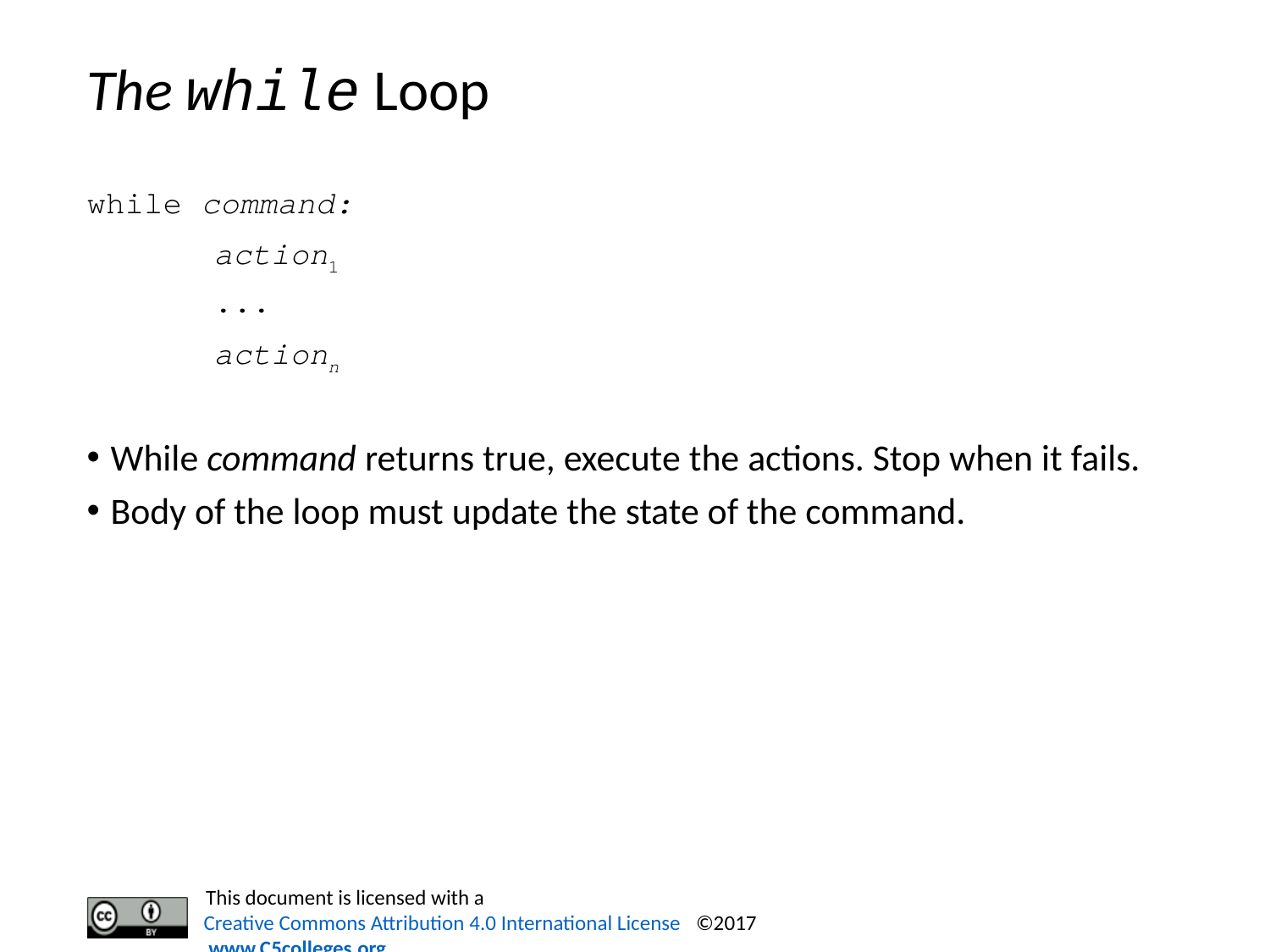

# The while Loop
while command:
	action1
 	...
 	actionn

While command returns true, execute the actions. Stop when it fails.
Body of the loop must update the state of the command.